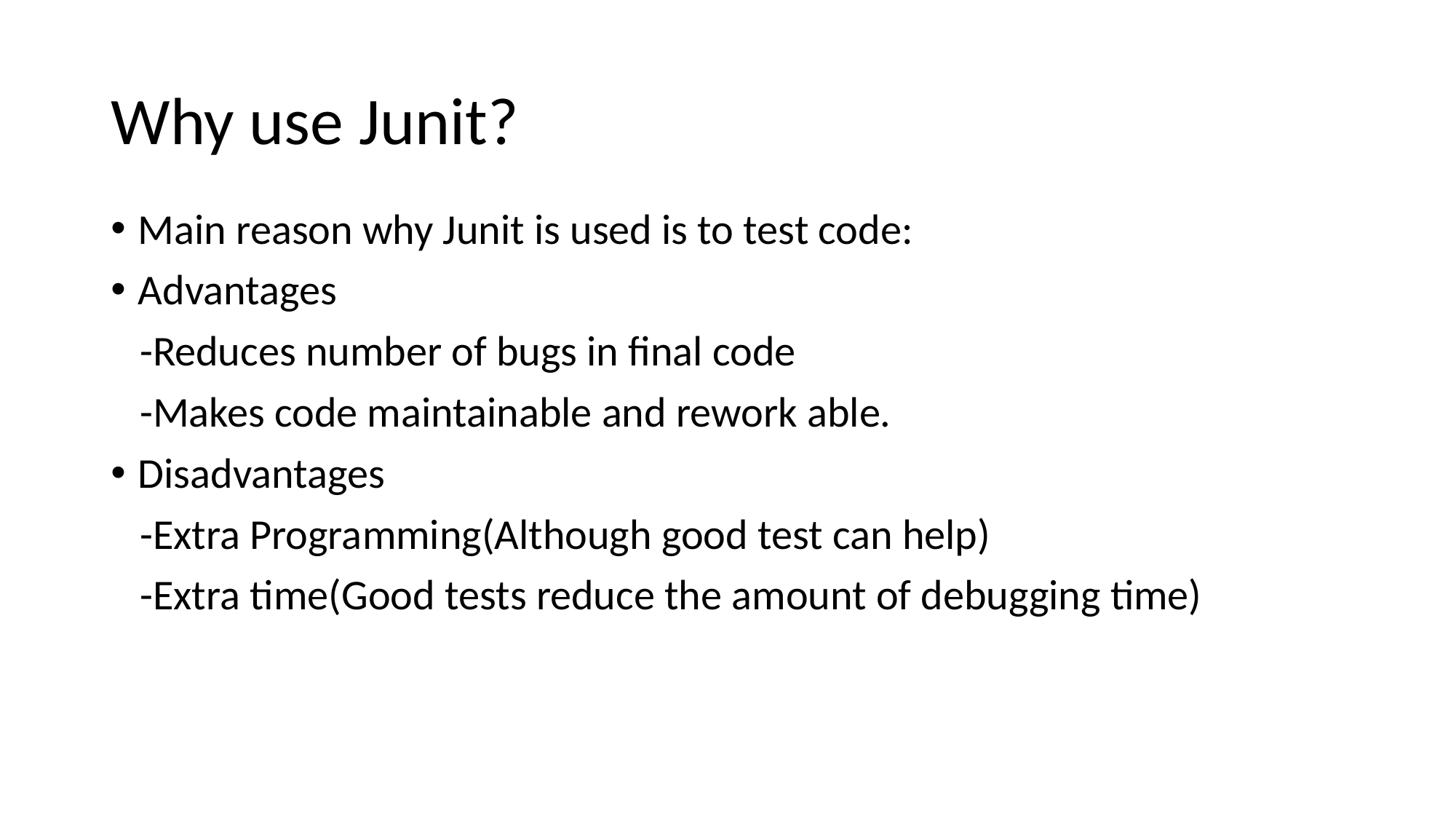

# Why use Junit?
Main reason why Junit is used is to test code:
Advantages
   -Reduces number of bugs in final code
   -Makes code maintainable and rework able.
Disadvantages
   -Extra Programming(Although good test can help)
   -Extra time(Good tests reduce the amount of debugging time)